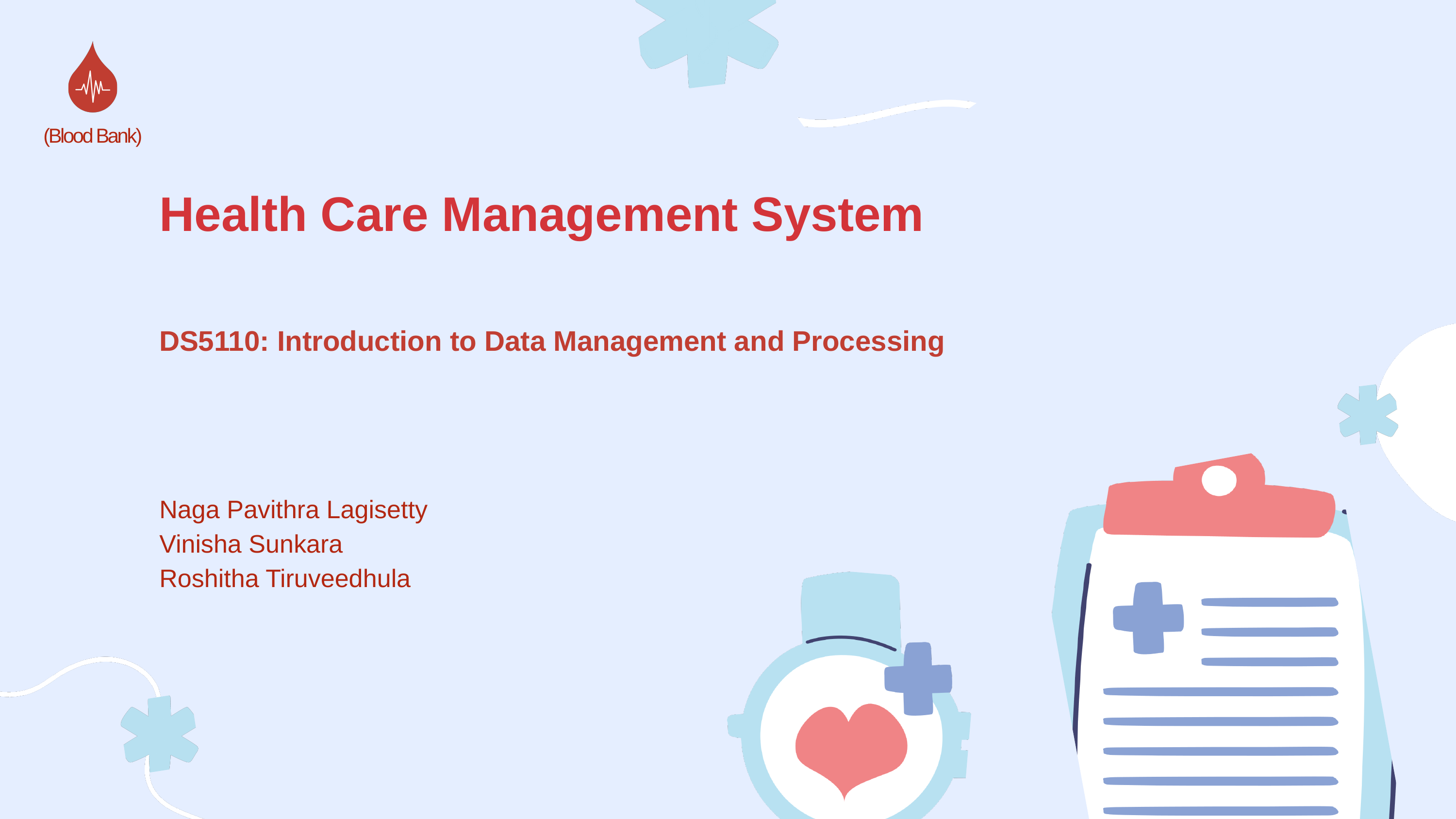

(Blood Bank)
Health Care Management System

DS5110: Introduction to Data Management and Processing

Naga Pavithra Lagisetty
Vinisha Sunkara
Roshitha Tiruveedhula